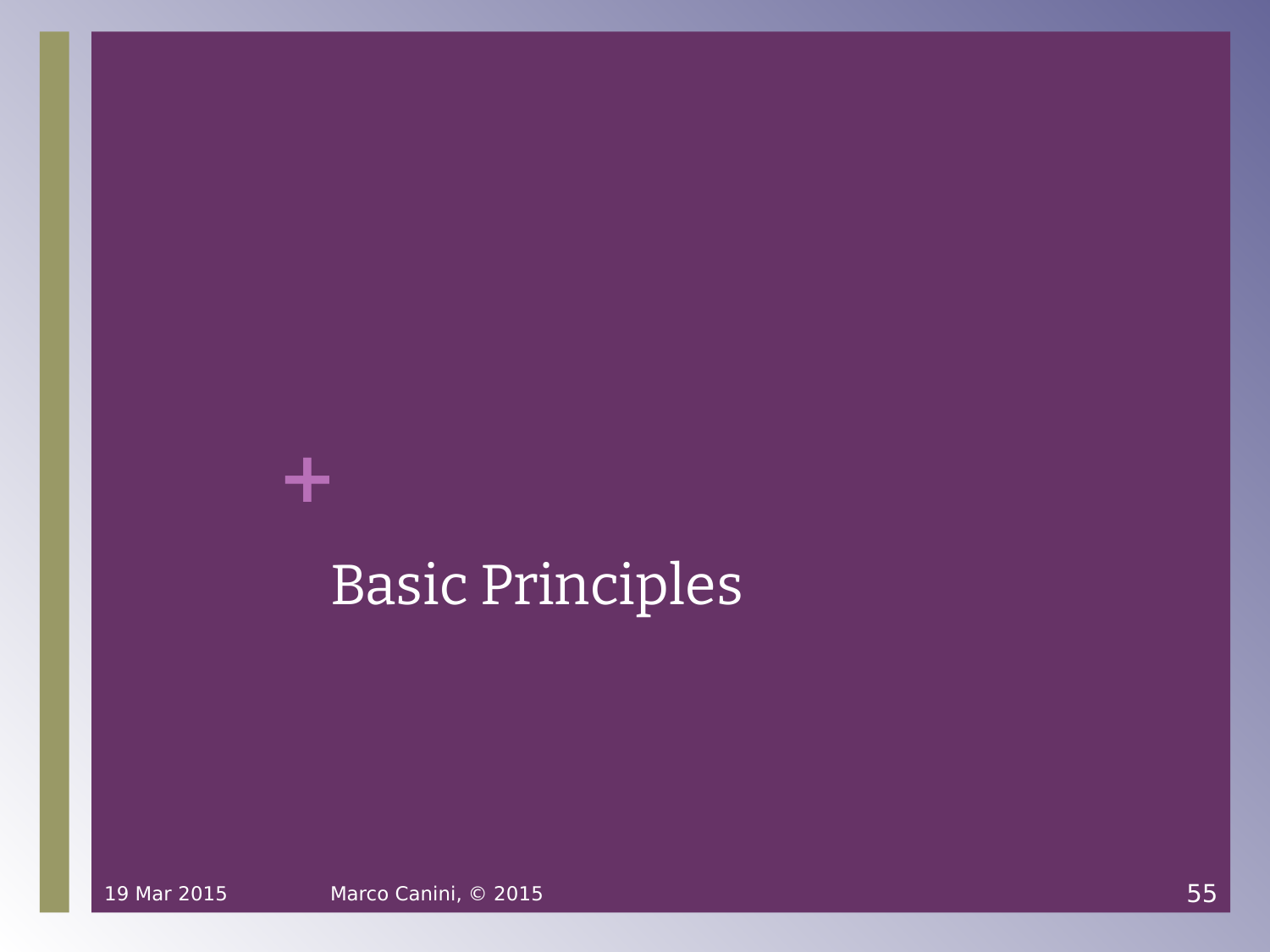

# Basic Principles

19 Mar 2015
Marco Canini, © 2015
55